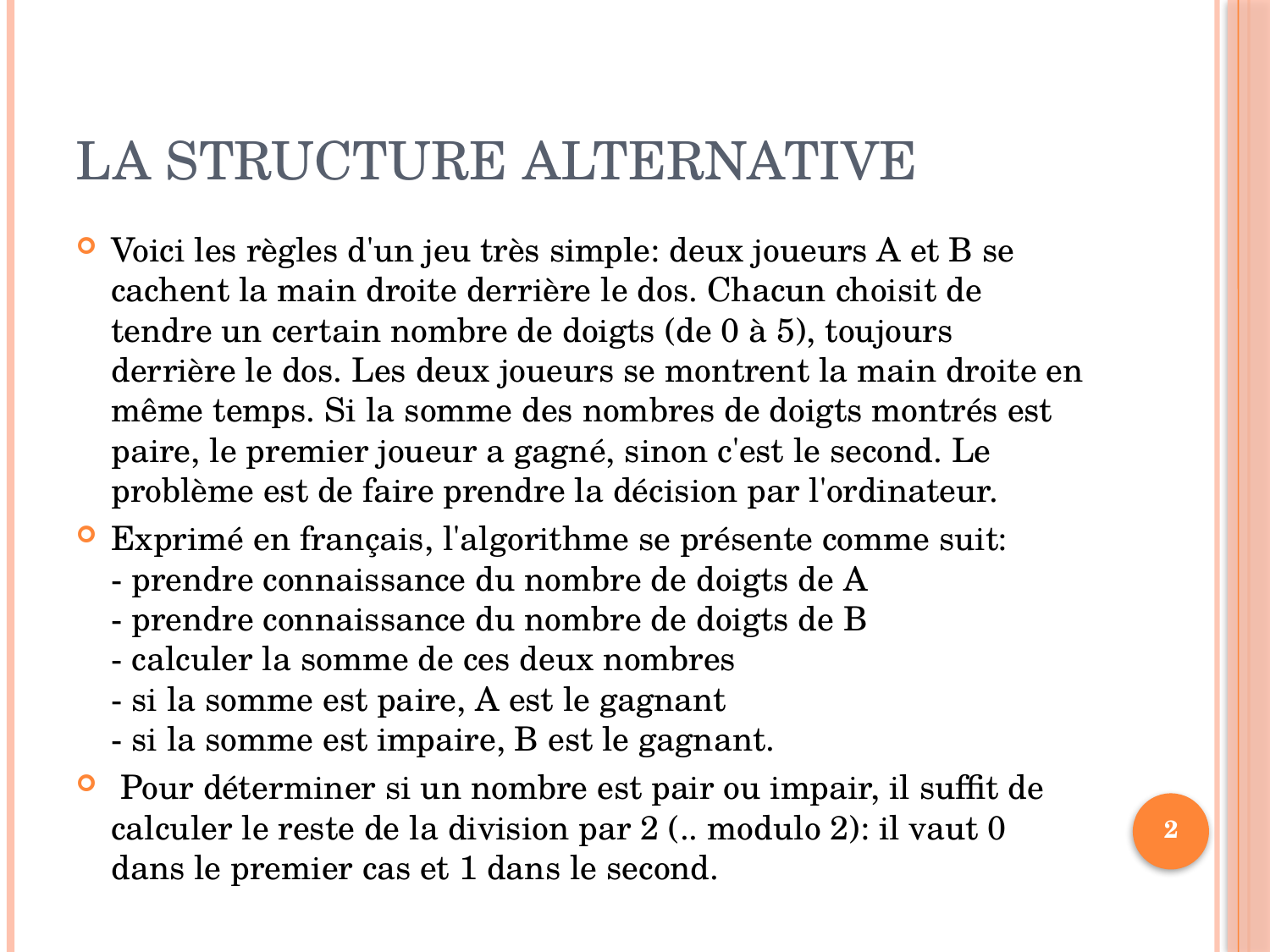

# La structure alternative
Voici les règles d'un jeu très simple: deux joueurs A et B se cachent la main droite derrière le dos. Chacun choisit de tendre un certain nombre de doigts (de 0 à 5), toujours derrière le dos. Les deux joueurs se montrent la main droite en même temps. Si la somme des nombres de doigts montrés est paire, le premier joueur a gagné, sinon c'est le second. Le problème est de faire prendre la décision par l'ordinateur.
Exprimé en français, l'algorithme se présente comme suit:
- prendre connaissance du nombre de doigts de A
- prendre connaissance du nombre de doigts de B
- calculer la somme de ces deux nombres
- si la somme est paire, A est le gagnant
- si la somme est impaire, B est le gagnant.
 Pour déterminer si un nombre est pair ou impair, il suffit de calculer le reste de la division par 2 (.. modulo 2): il vaut 0 dans le premier cas et 1 dans le second.

2